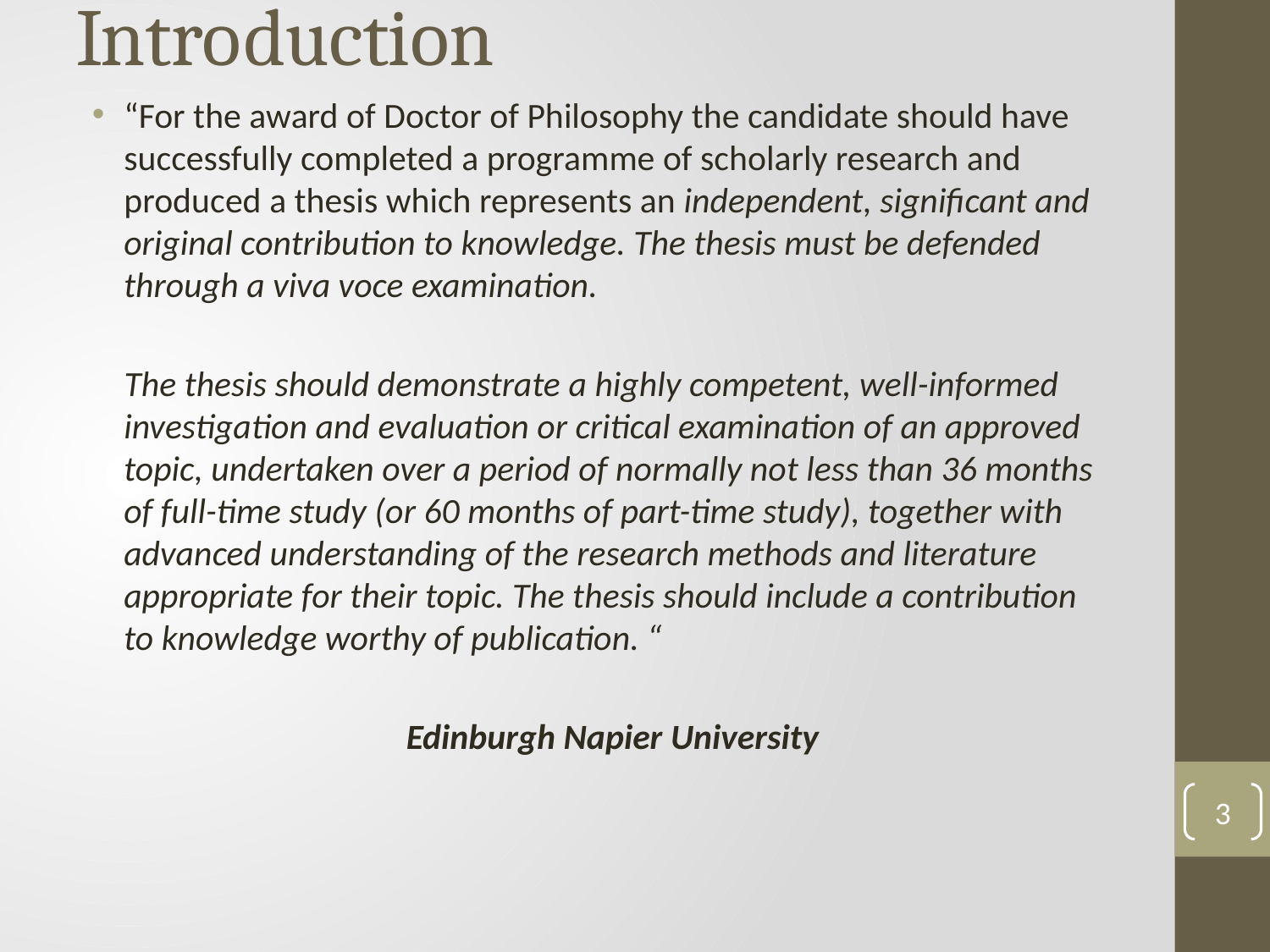

# Introduction
“For the award of Doctor of Philosophy the candidate should have successfully completed a programme of scholarly research and produced a thesis which represents an independent, significant and original contribution to knowledge. The thesis must be defended through a viva voce examination.

    The thesis should demonstrate a highly competent, well-informed investigation and evaluation or critical examination of an approved topic, undertaken over a period of normally not less than 36 months of full-time study (or 60 months of part-time study), together with advanced understanding of the research methods and literature appropriate for their topic. The thesis should include a contribution to knowledge worthy of publication. “

   Edinburgh Napier University
3